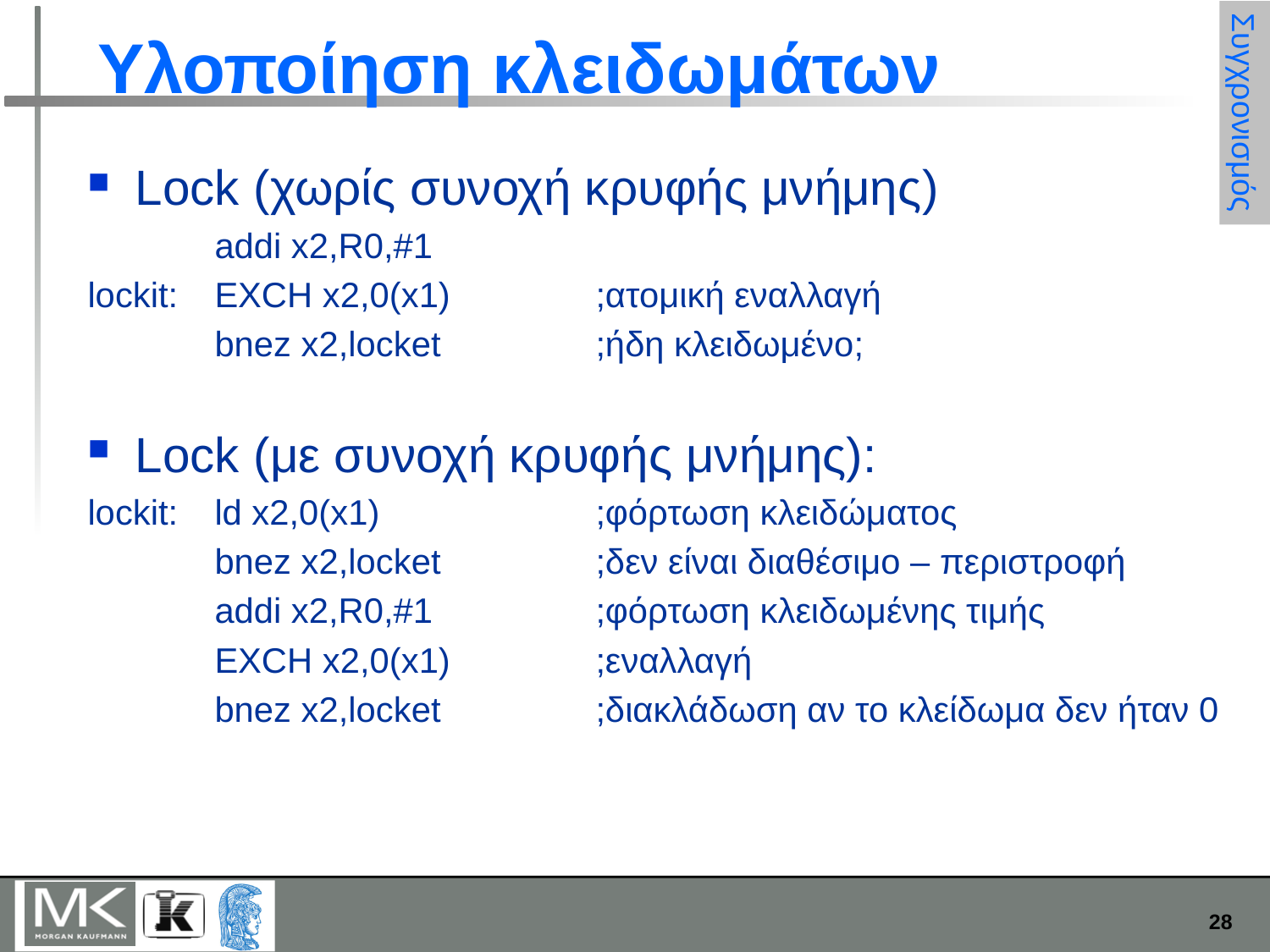

# Υλοποίηση κλειδωμάτων
Συγχρονισμός
Lock (χωρίς συνοχή κρυφής μνήμης)
	addi x2,R0,#1
lockit:	EXCH x2,0(x1)		;ατομική εναλλαγή
	bnez x2,locket		;ήδη κλειδωμένο;

Lock (με συνοχή κρυφής μνήμης):
lockit:	ld x2,0(x1)		;φόρτωση κλειδώματος
	bnez x2,locket		;δεν είναι διαθέσιμο – περιστροφή
	addi x2,R0,#1		;φόρτωση κλειδωμένης τιμής
	EXCH x2,0(x1)		;εναλλαγή
	bnez x2,locket		;διακλάδωση αν το κλείδωμα δεν ήταν 0